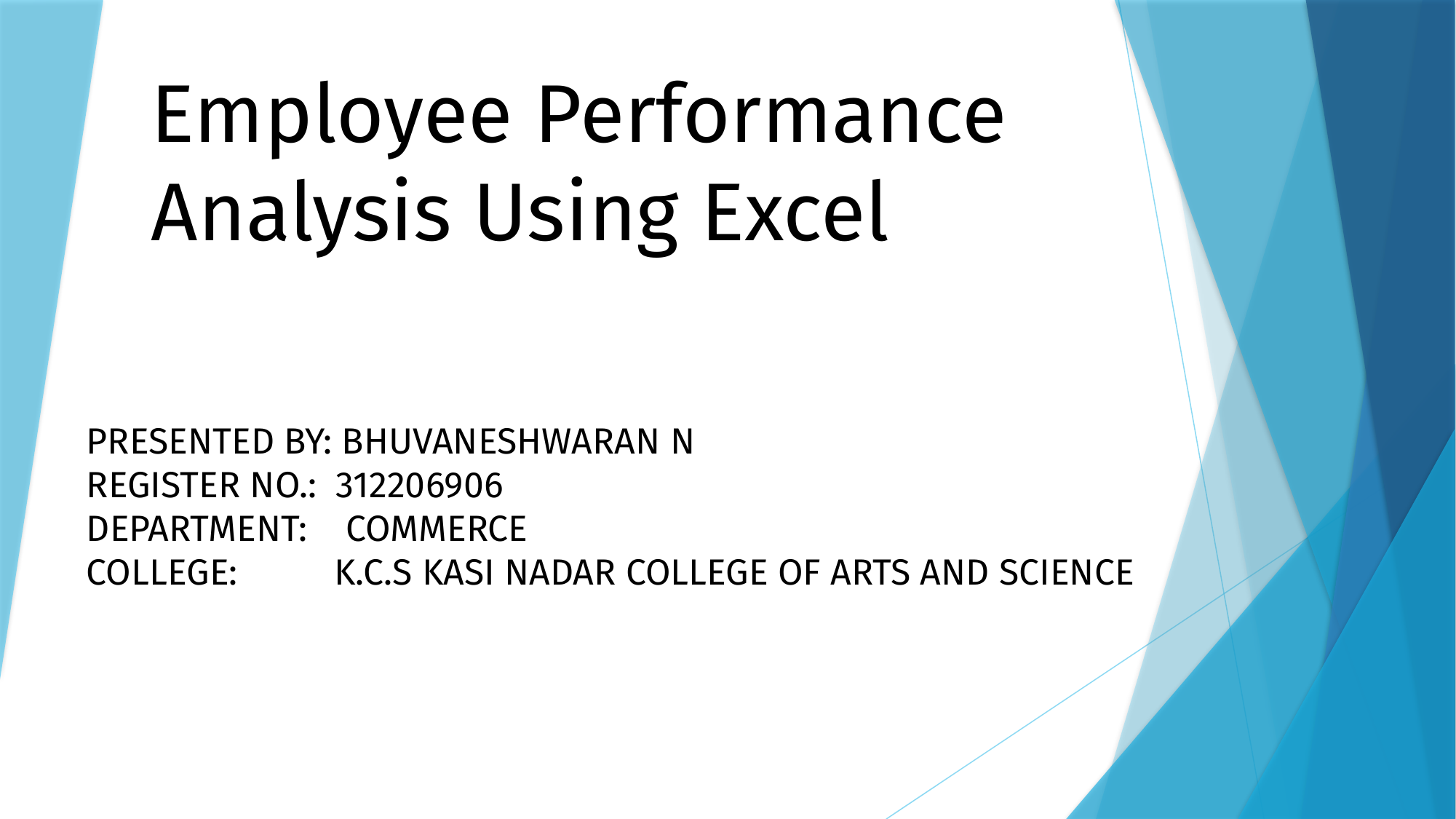

# Employee Performance Analysis Using Excel
PRESENTED BY: BHUVANESHWARAN N
REGISTER NO.:  312206906
DEPARTMENT:    COMMERCE
COLLEGE:          K.C.S KASI NADAR COLLEGE OF ARTS AND SCIENCE